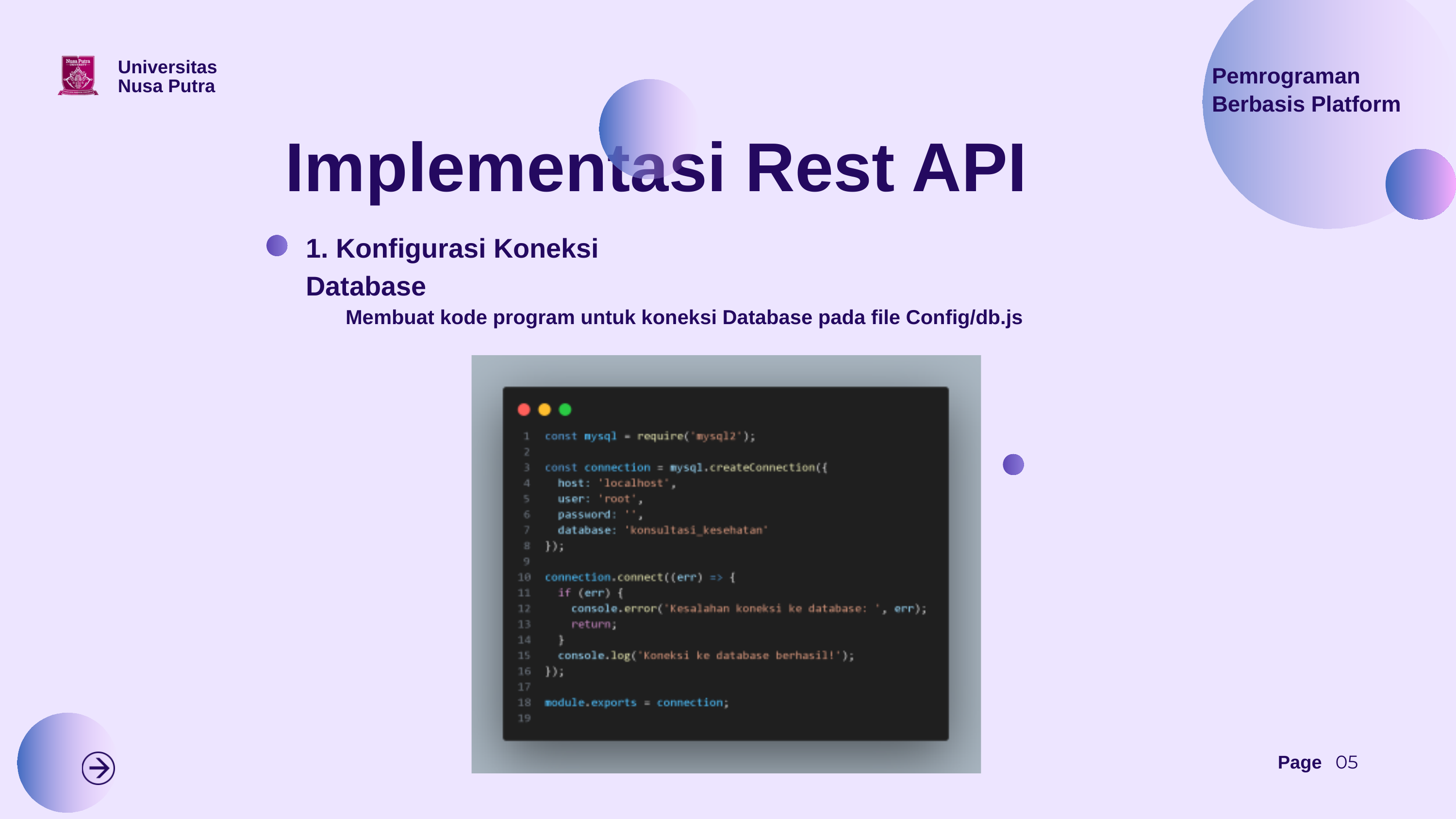

Universitas Nusa Putra
Pemrograman Berbasis Platform

Implementasi Rest API

1. Konfigurasi Koneksi Database

Membuat kode program untuk koneksi Database pada file Config/db.js

Page
05